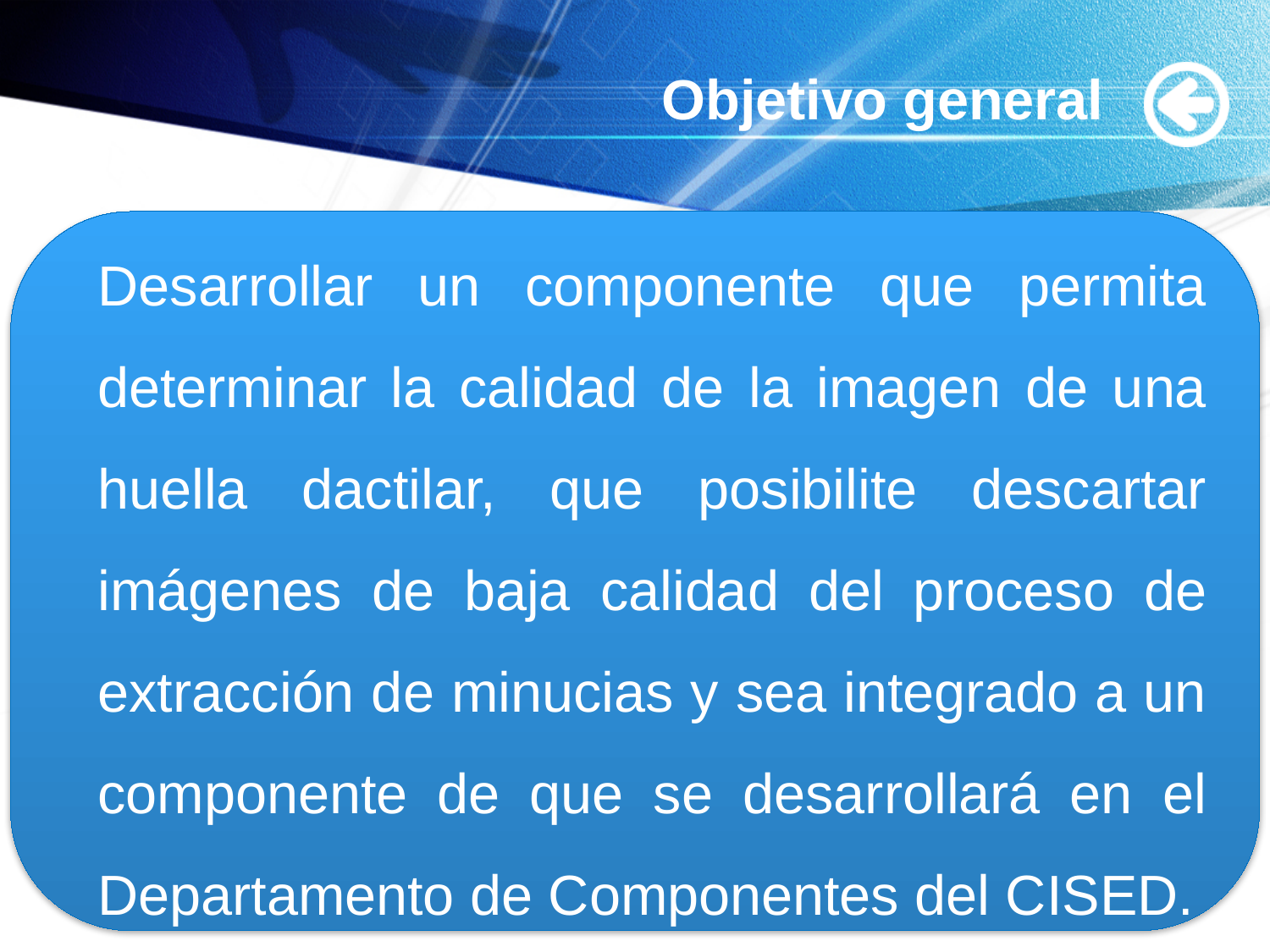

# Objetivo general
Desarrollar un componente que permita determinar la calidad de la imagen de una huella dactilar, que posibilite descartar imágenes de baja calidad del proceso de extracción de minucias y sea integrado a un componente de que se desarrollará en el Departamento de Componentes del CISED.